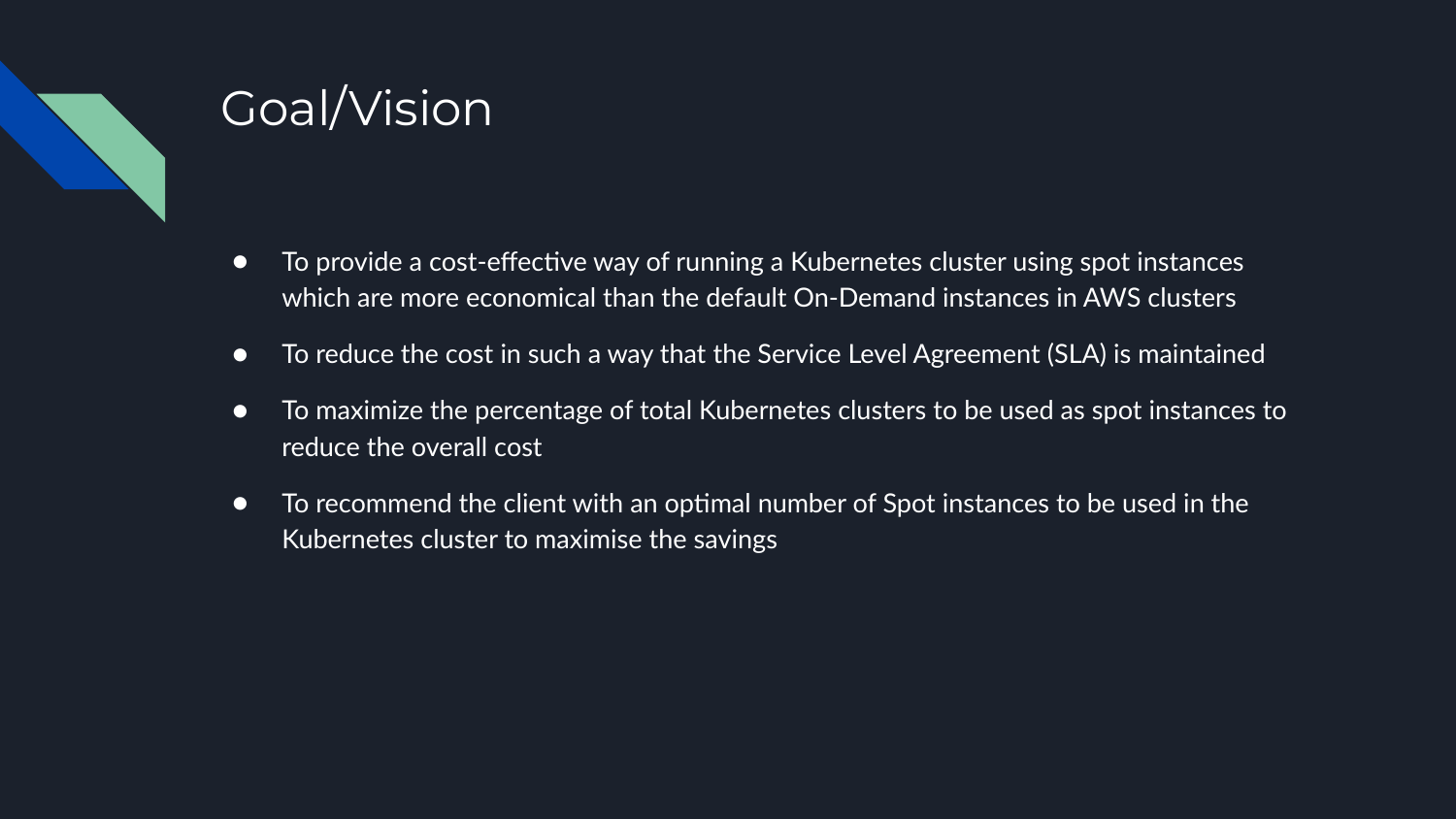

# Goal/Vision
To provide a cost-effective way of running a Kubernetes cluster using spot instances which are more economical than the default On-Demand instances in AWS clusters
To reduce the cost in such a way that the Service Level Agreement (SLA) is maintained
To maximize the percentage of total Kubernetes clusters to be used as spot instances to reduce the overall cost
To recommend the client with an optimal number of Spot instances to be used in the Kubernetes cluster to maximise the savings